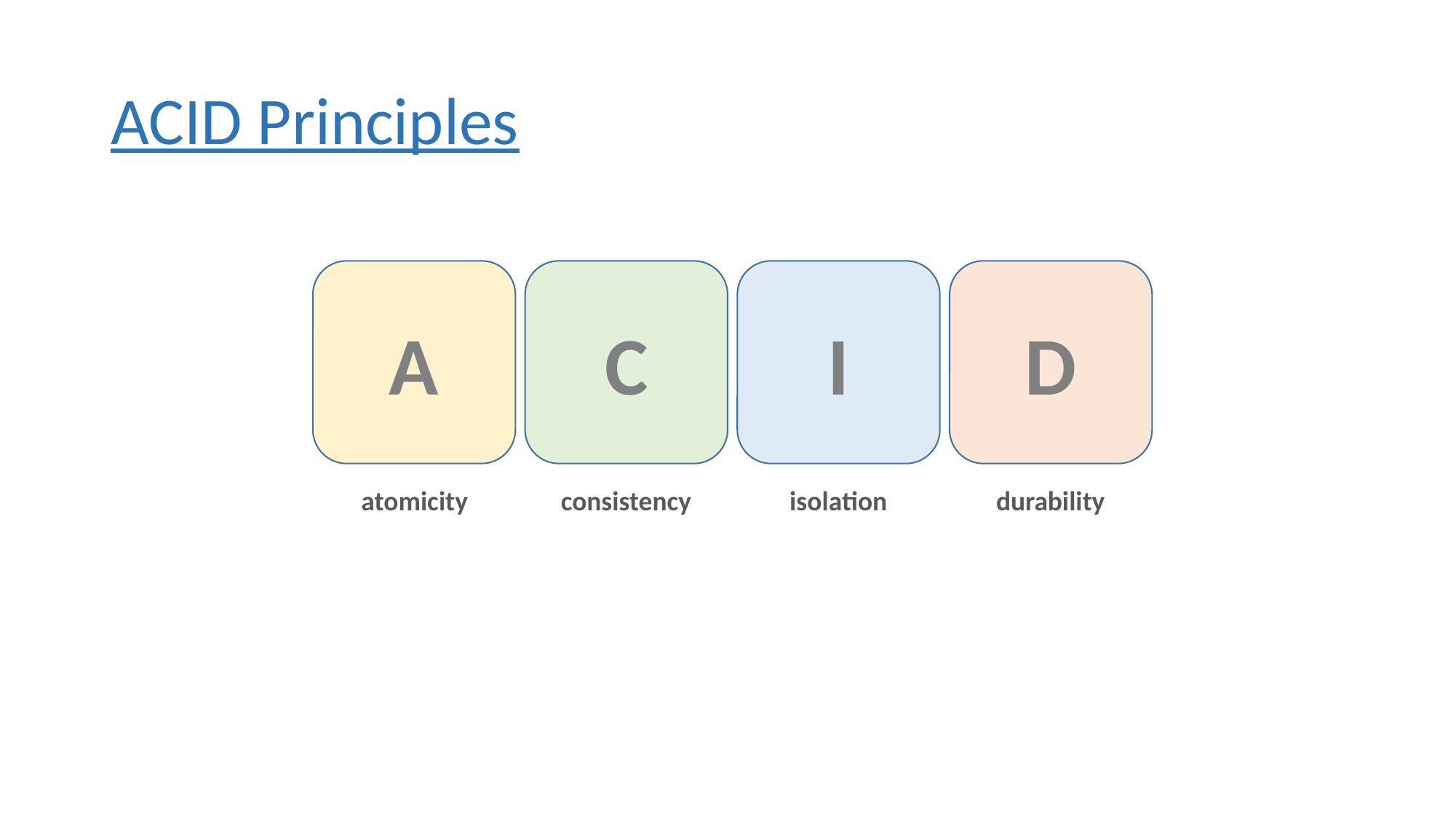

# ACID Principles
A
C
I
D
atomicity
consistency
isolation
durability